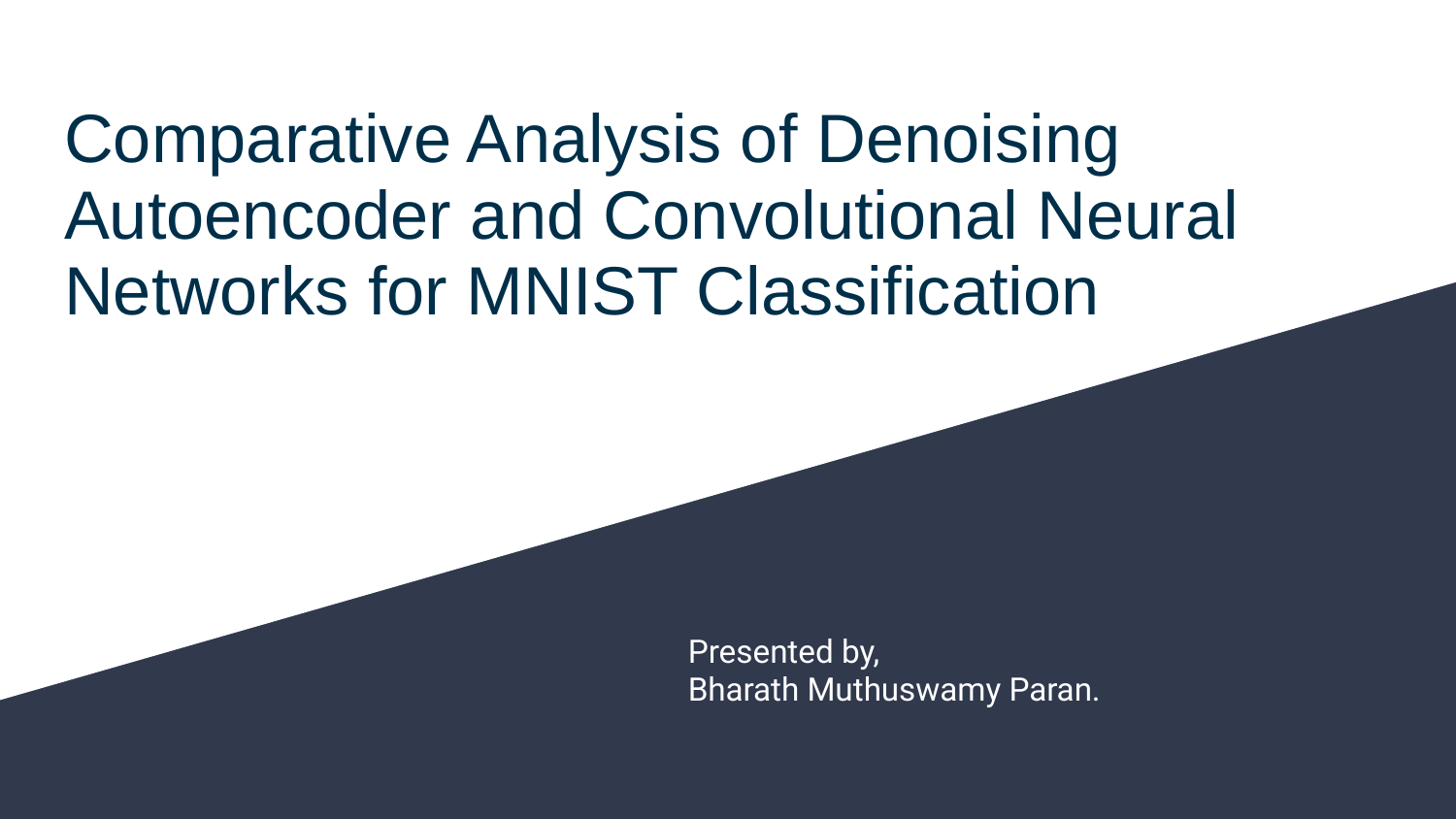

# Comparative Analysis of Denoising Autoencoder and Convolutional Neural Networks for MNIST Classification
Presented by,
Bharath Muthuswamy Paran.